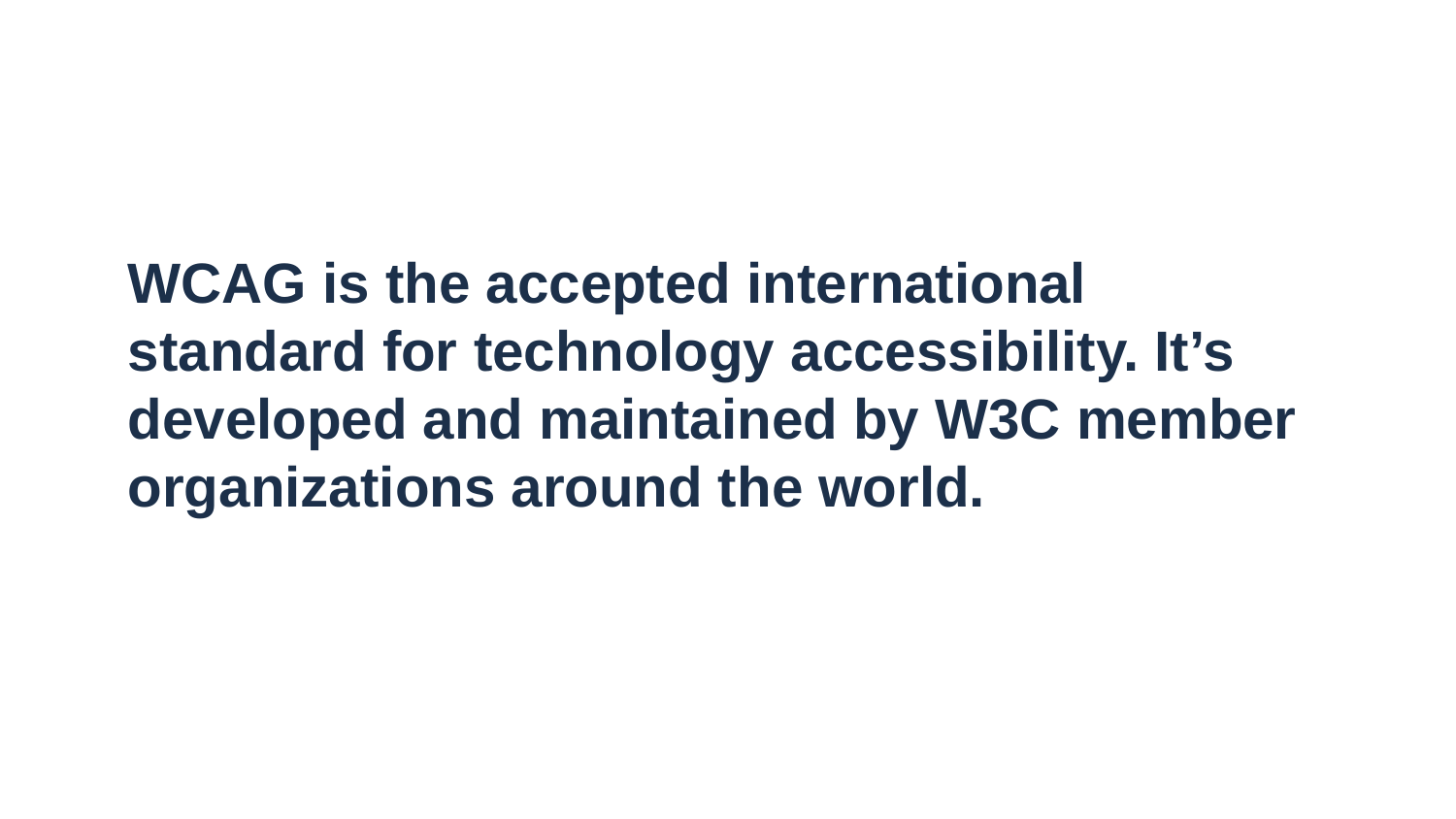

# WCAG is the accepted international standard for technology accessibility. It’s developed and maintained by W3C member organizations around the world.